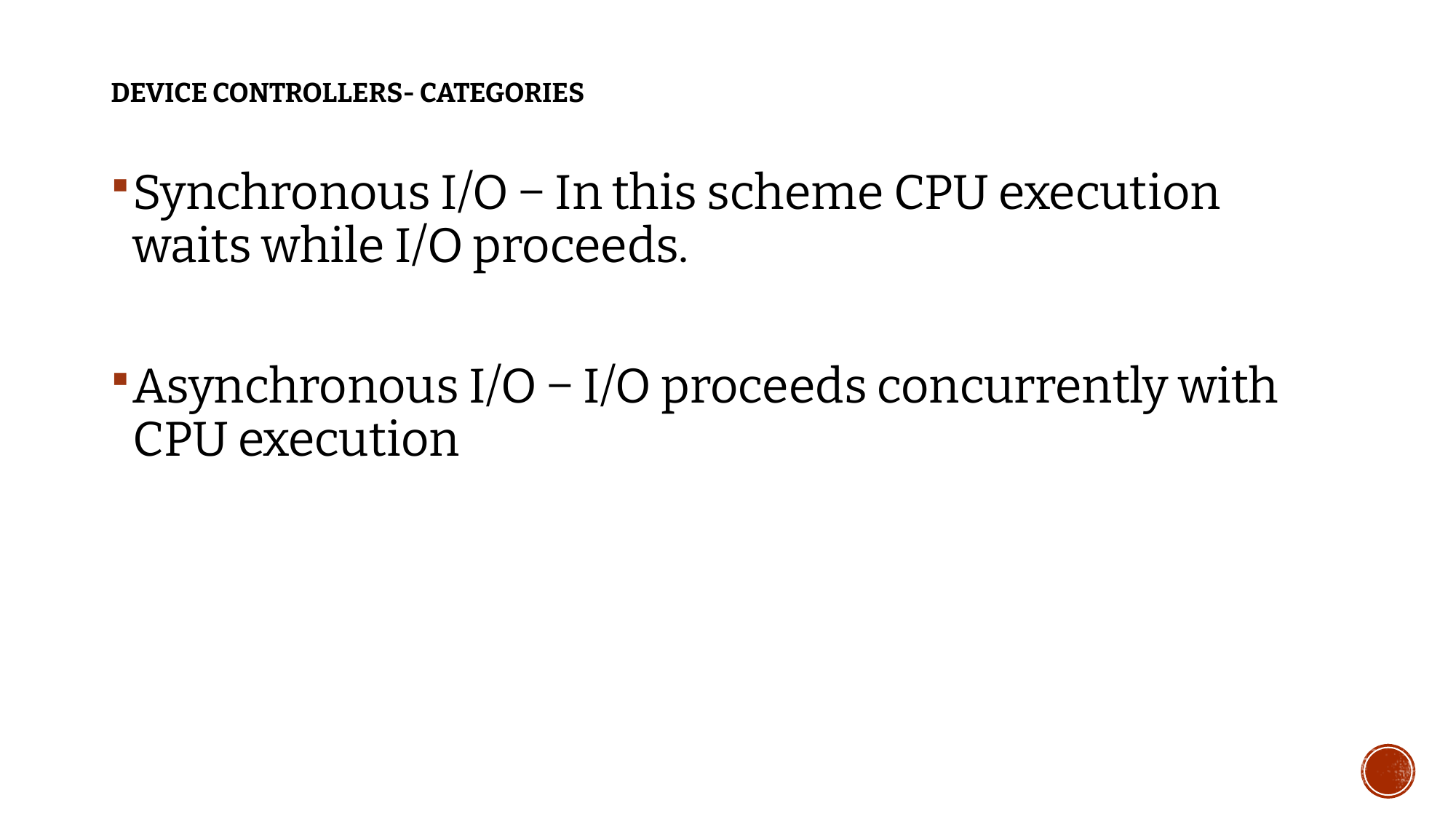

# Device Controllers- Categories
Synchronous I/O − In this scheme CPU execution waits while I/O proceeds.

Asynchronous I/O − I/O proceeds concurrently with CPU execution